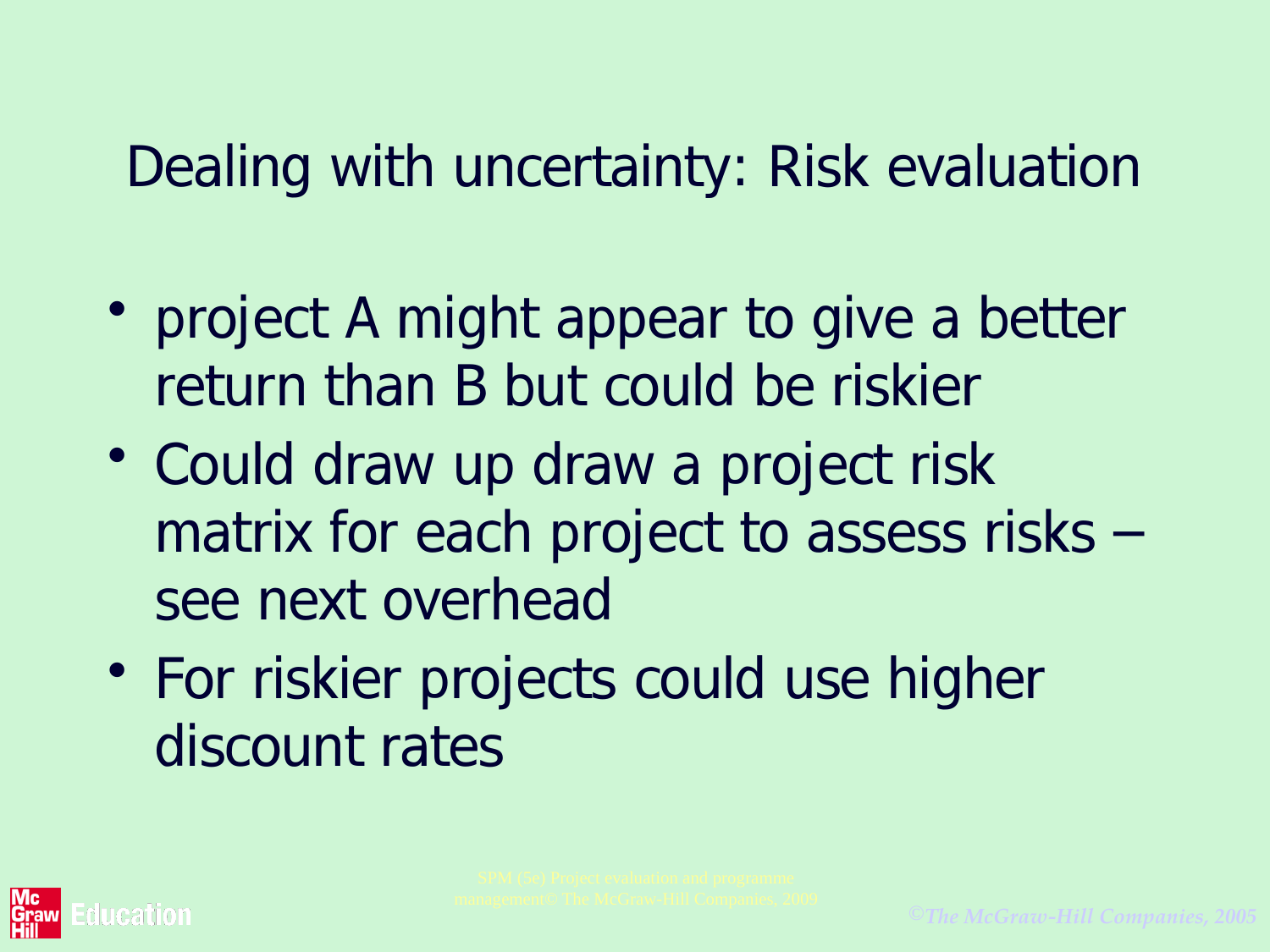

29
# Dealing with uncertainty: Risk evaluation
project A might appear to give a better return than B but could be riskier
Could draw up draw a project risk matrix for each project to assess risks – see next overhead
For riskier projects could use higher discount rates
SPM (5e) Project evaluation and programme management© The McGraw-Hill Companies, 2009